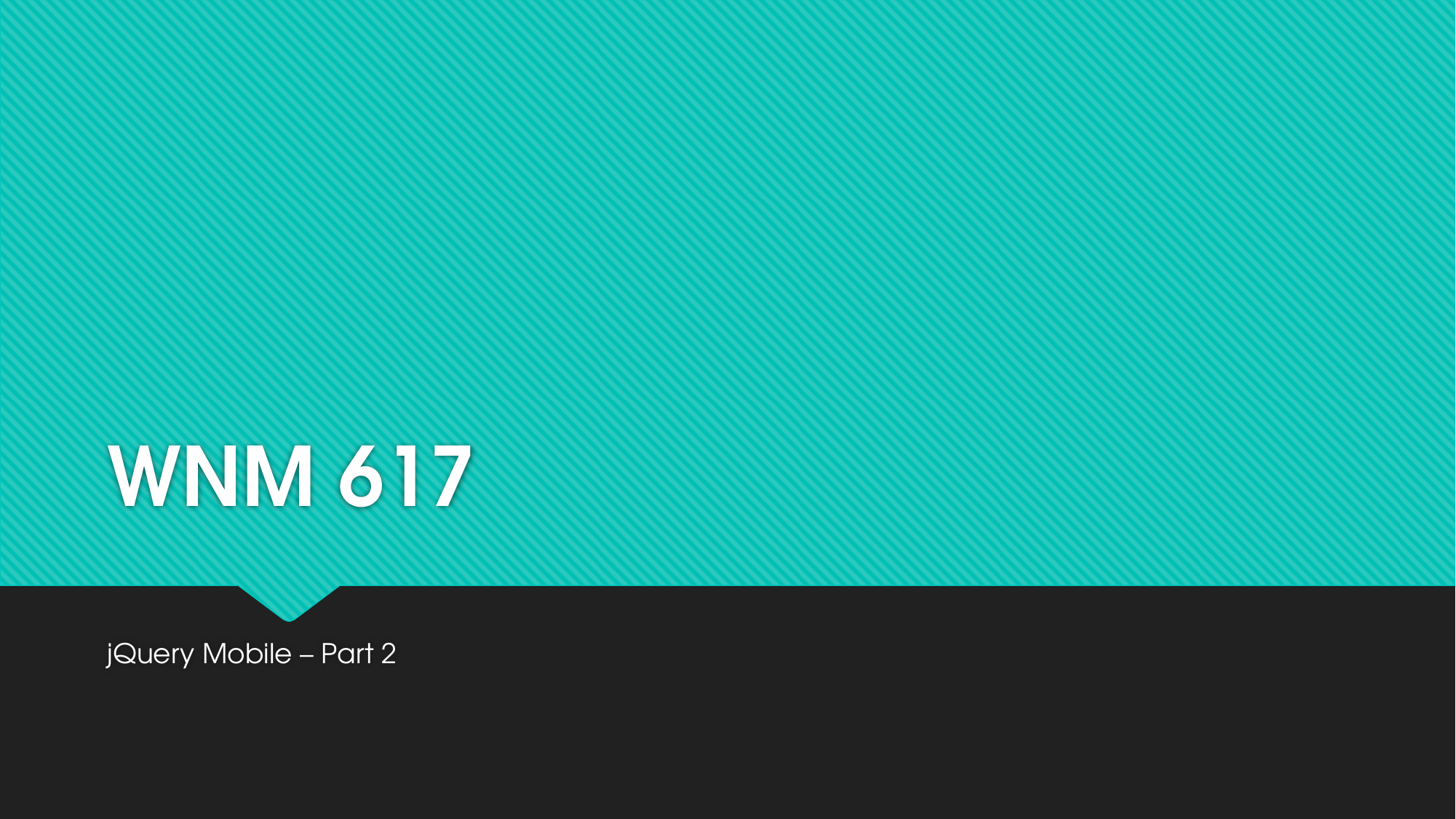

# WNM 617
jQuery Mobile – Part 2